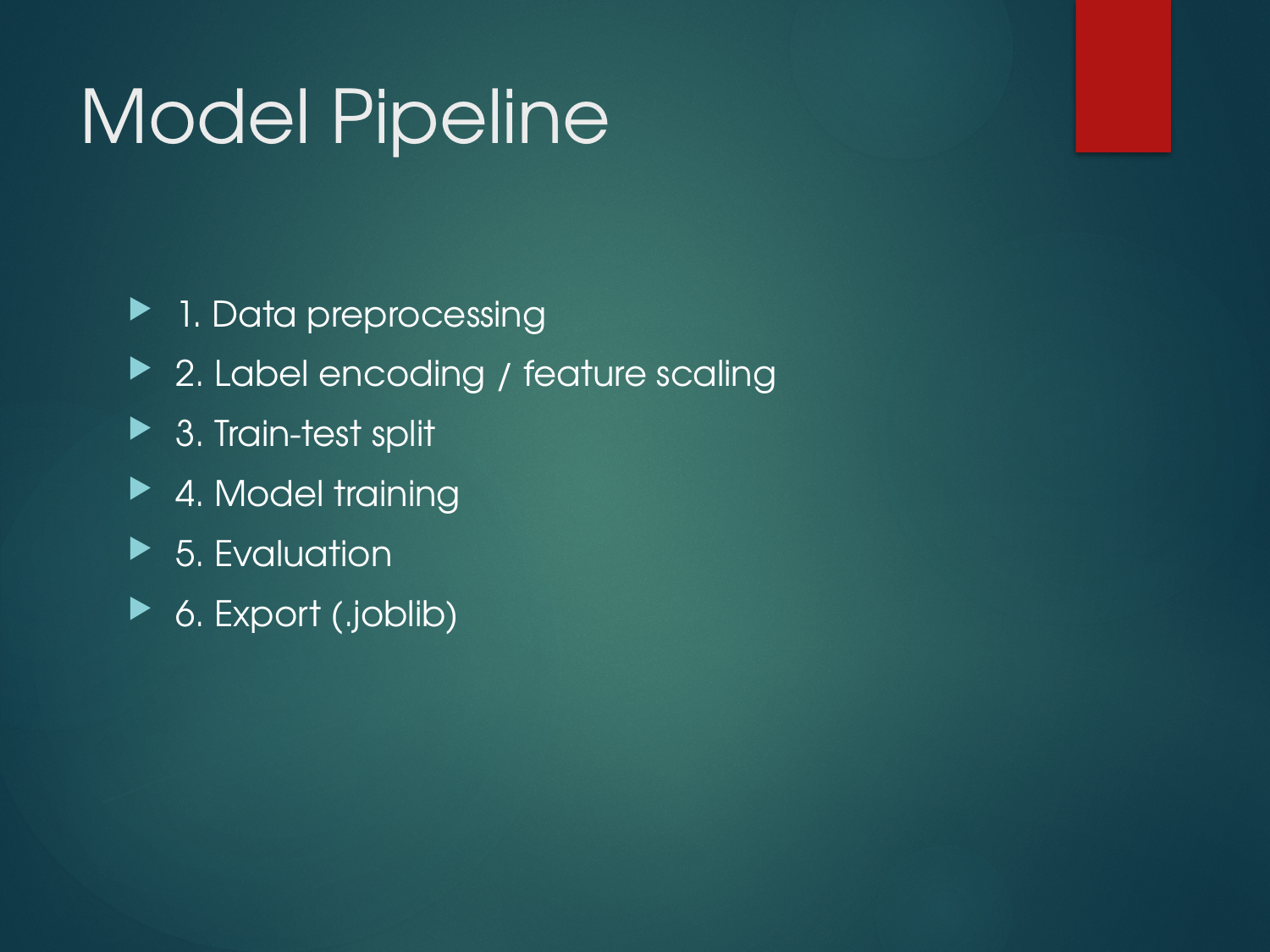

# Model Pipeline
1. Data preprocessing
2. Label encoding / feature scaling
3. Train-test split
4. Model training
5. Evaluation
6. Export (.joblib)